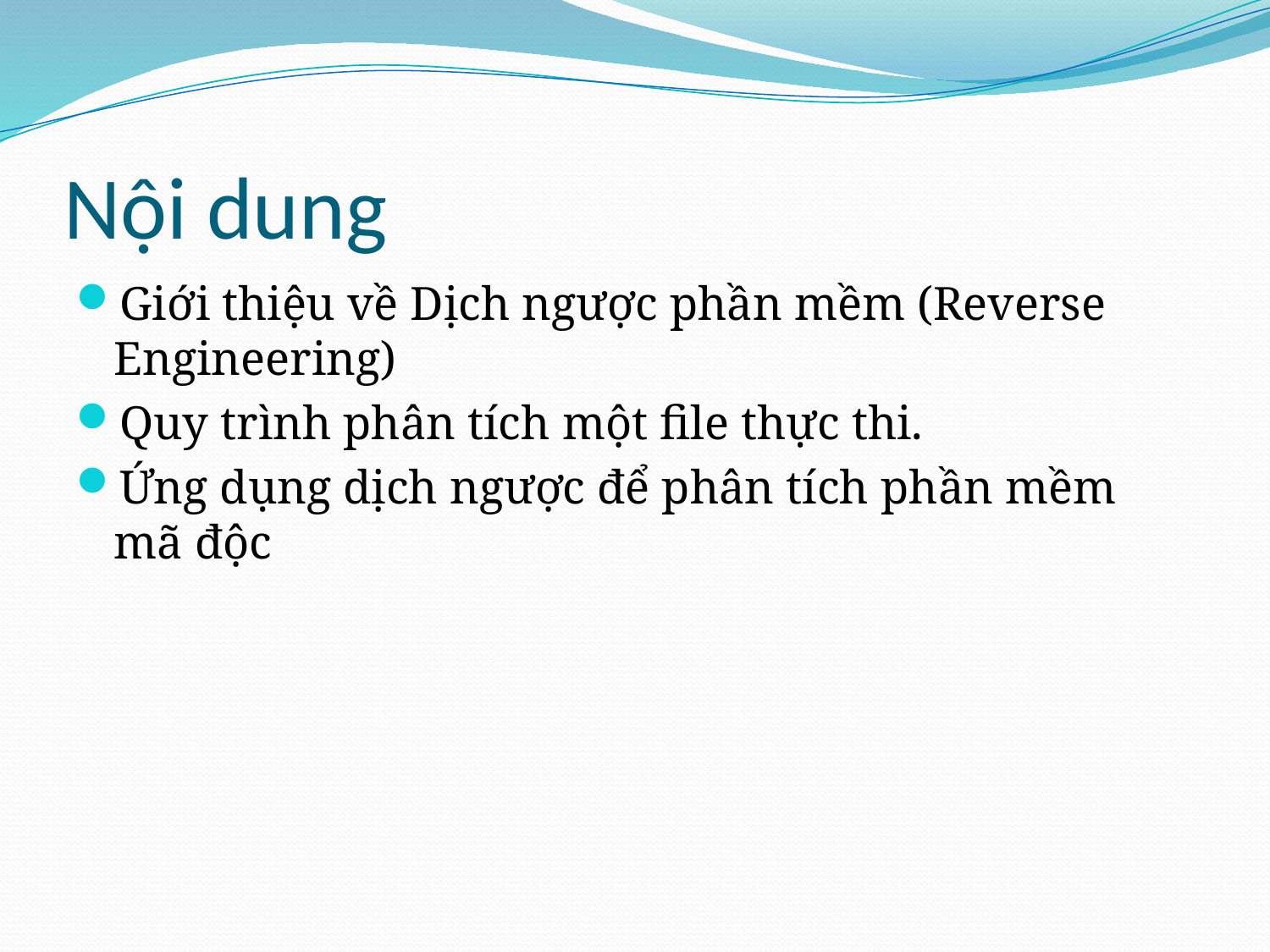

# Nội dung
Giới thiệu về Dịch ngược phần mềm (Reverse Engineering)
Quy trình phân tích một file thực thi.
Ứng dụng dịch ngược để phân tích phần mềm mã độc